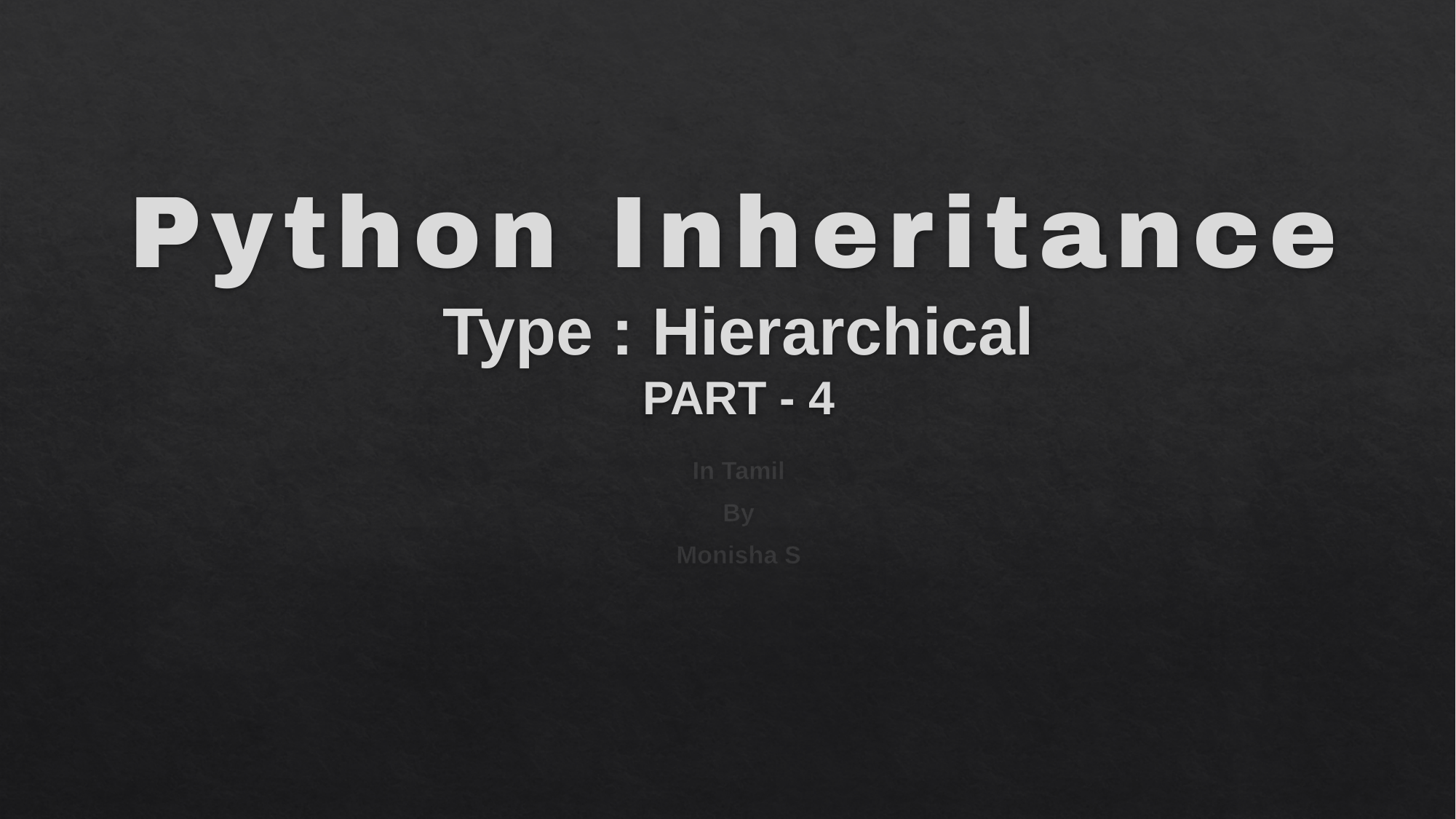

# Python Inheritance Type : Hierarchical PART - 4
In Tamil
By
Monisha S